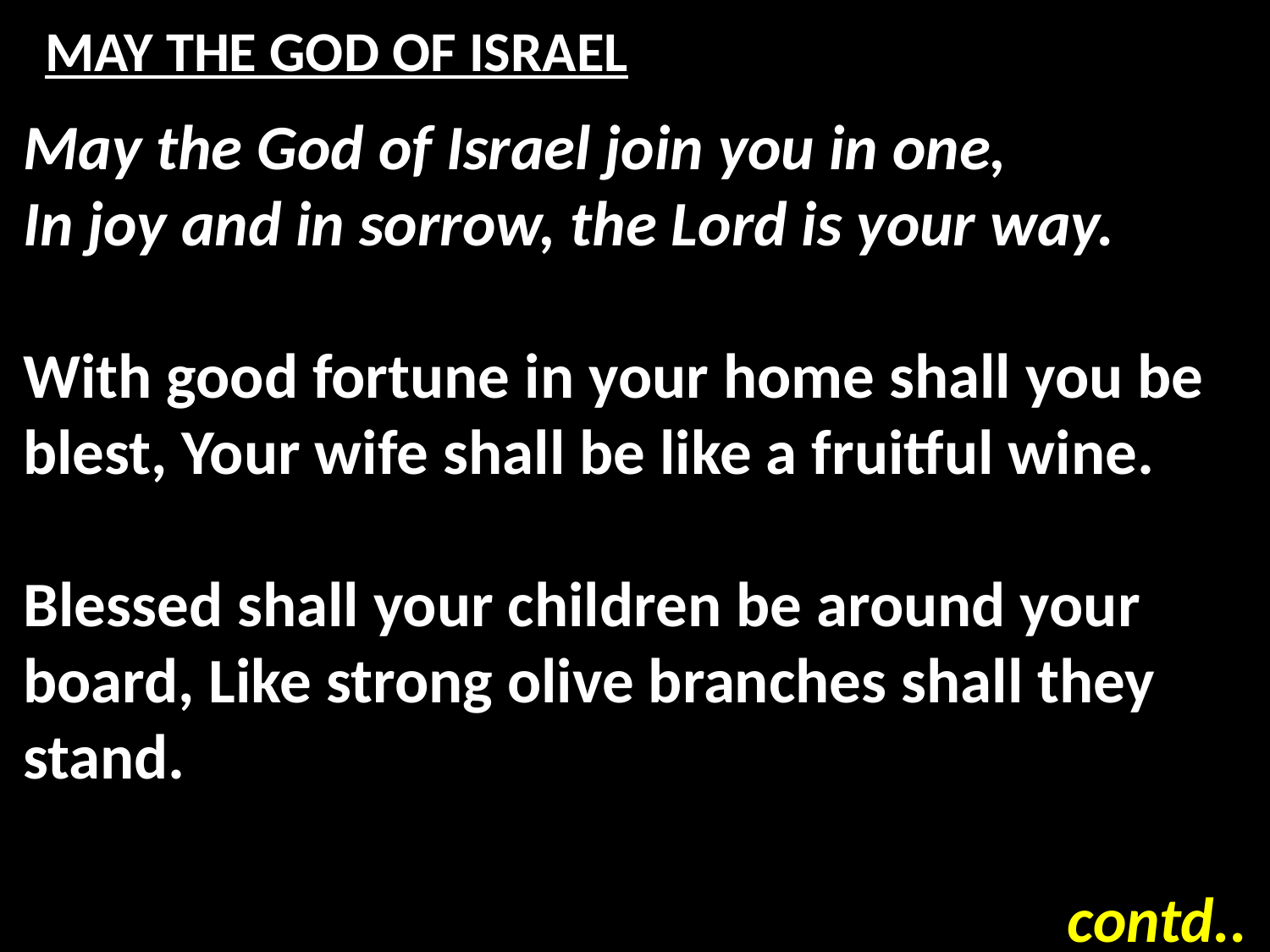

# MAY THE GOD OF ISRAEL
May the God of Israel join you in one,
In joy and in sorrow, the Lord is your way.

With good fortune in your home shall you be blest, Your wife shall be like a fruitful wine.

Blessed shall your children be around your board, Like strong olive branches shall they stand.
contd..